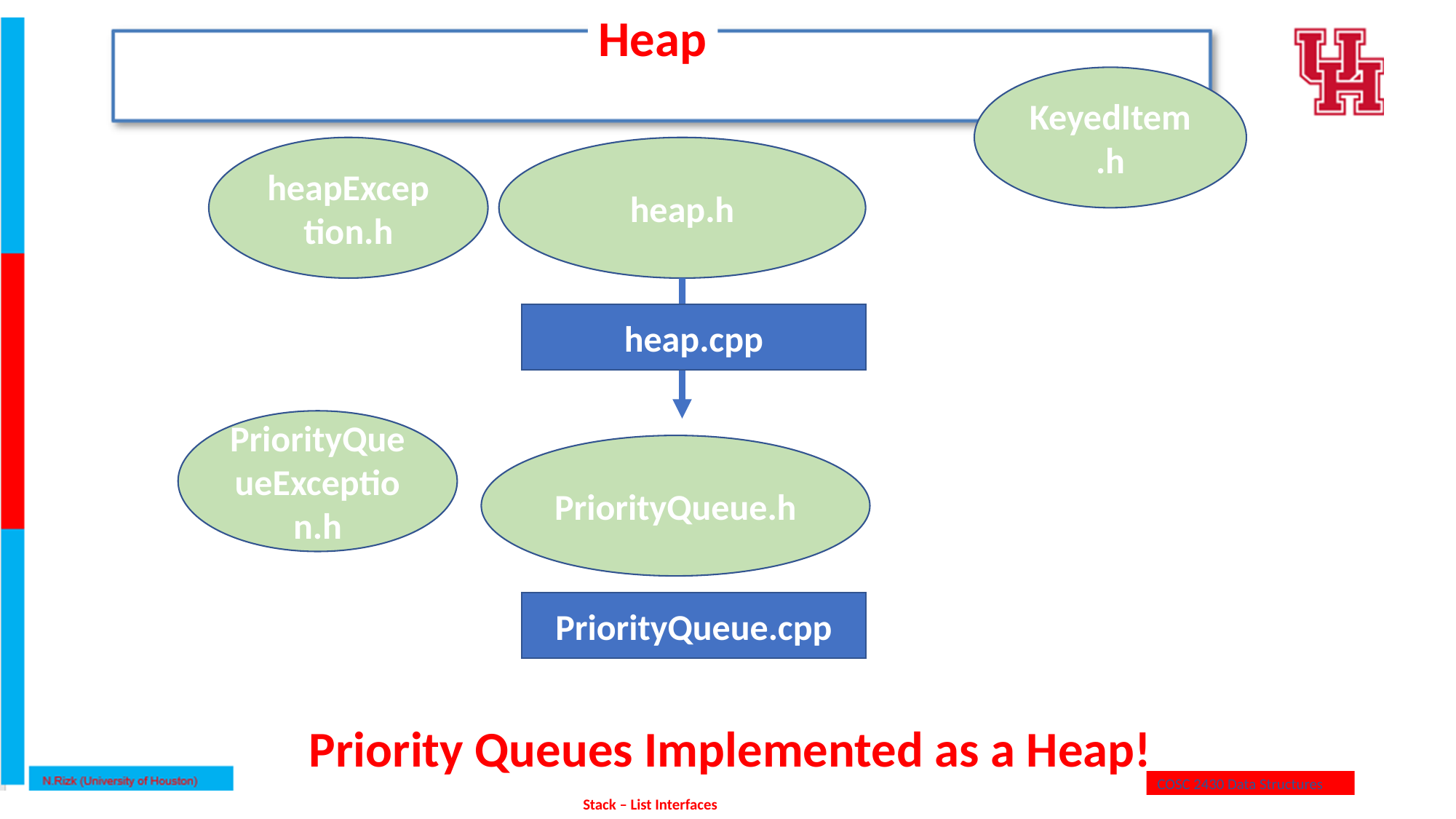

Heap
KeyedItem.h
heapException.h
heap.h
heap.cpp
PriorityQueueException.h
PriorityQueue.h
PriorityQueue.cpp
Priority Queues Implemented as a Heap!